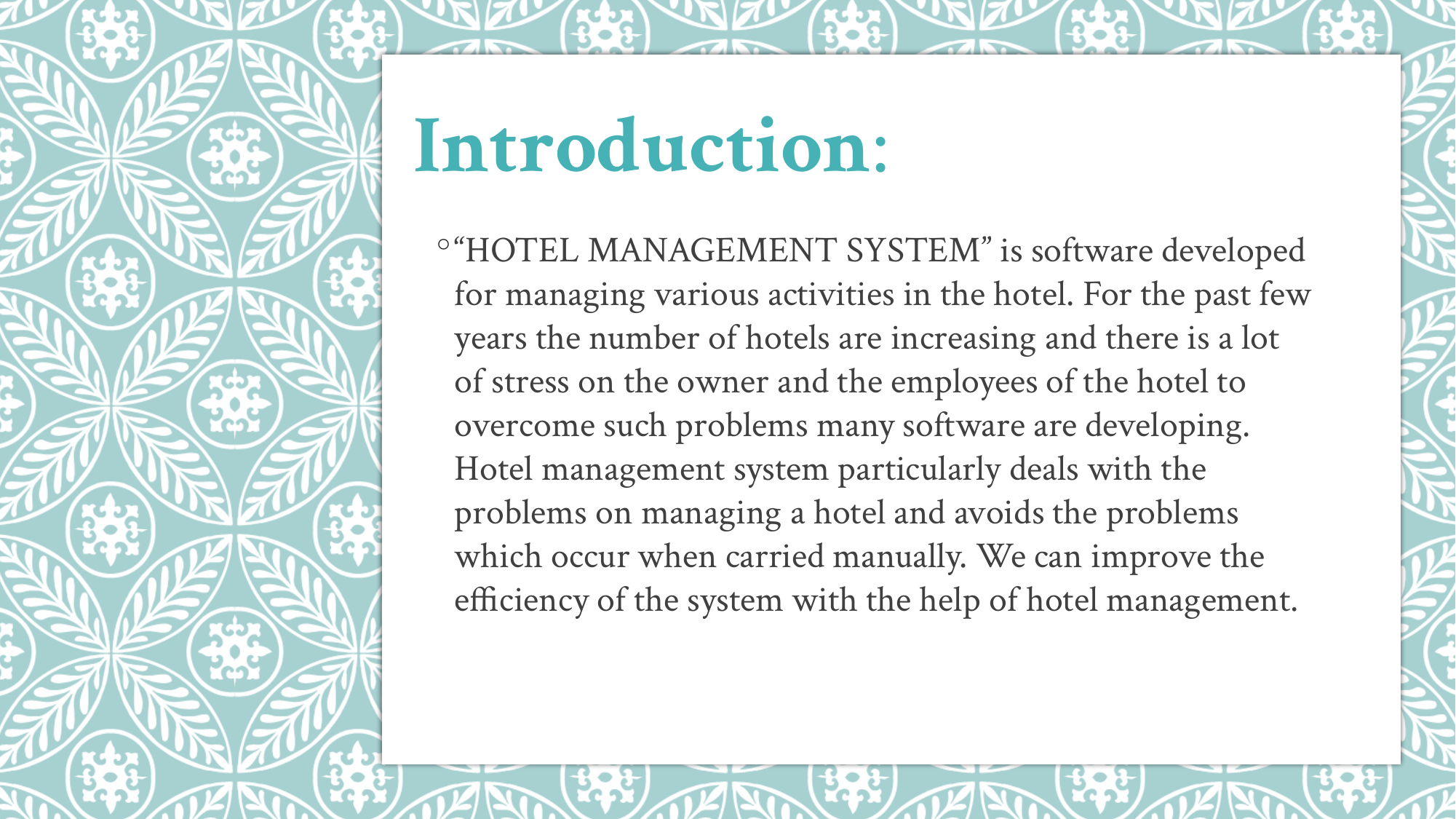

# Introduction:

“HOTEL MANAGEMENT SYSTEM” is software developed for managing various activities in the hotel. For the past few years the number of hotels are increasing and there is a lot of stress on the owner and the employees of the hotel to overcome such problems many software are developing. Hotel management system particularly deals with the problems on managing a hotel and avoids the problems which occur when carried manually. We can improve the efficiency of the system with the help of hotel management.